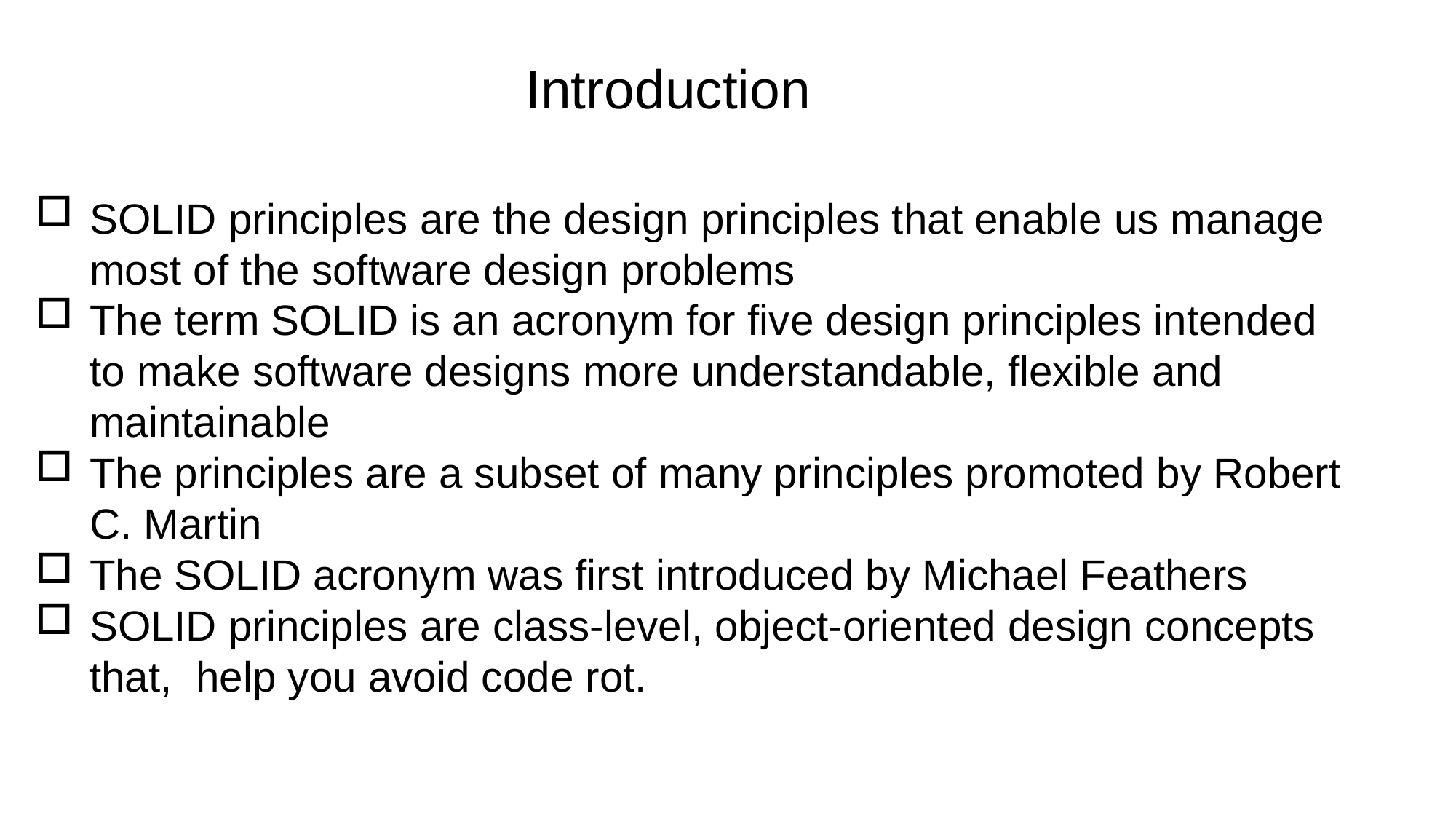

Introduction
SOLID principles are the design principles that enable us manage most of the software design problems
The term SOLID is an acronym for five design principles intended to make software designs more understandable, flexible and maintainable
The principles are a subset of many principles promoted by Robert C. Martin
The SOLID acronym was first introduced by Michael Feathers
SOLID principles are class-level, object-oriented design concepts that,  help you avoid code rot.